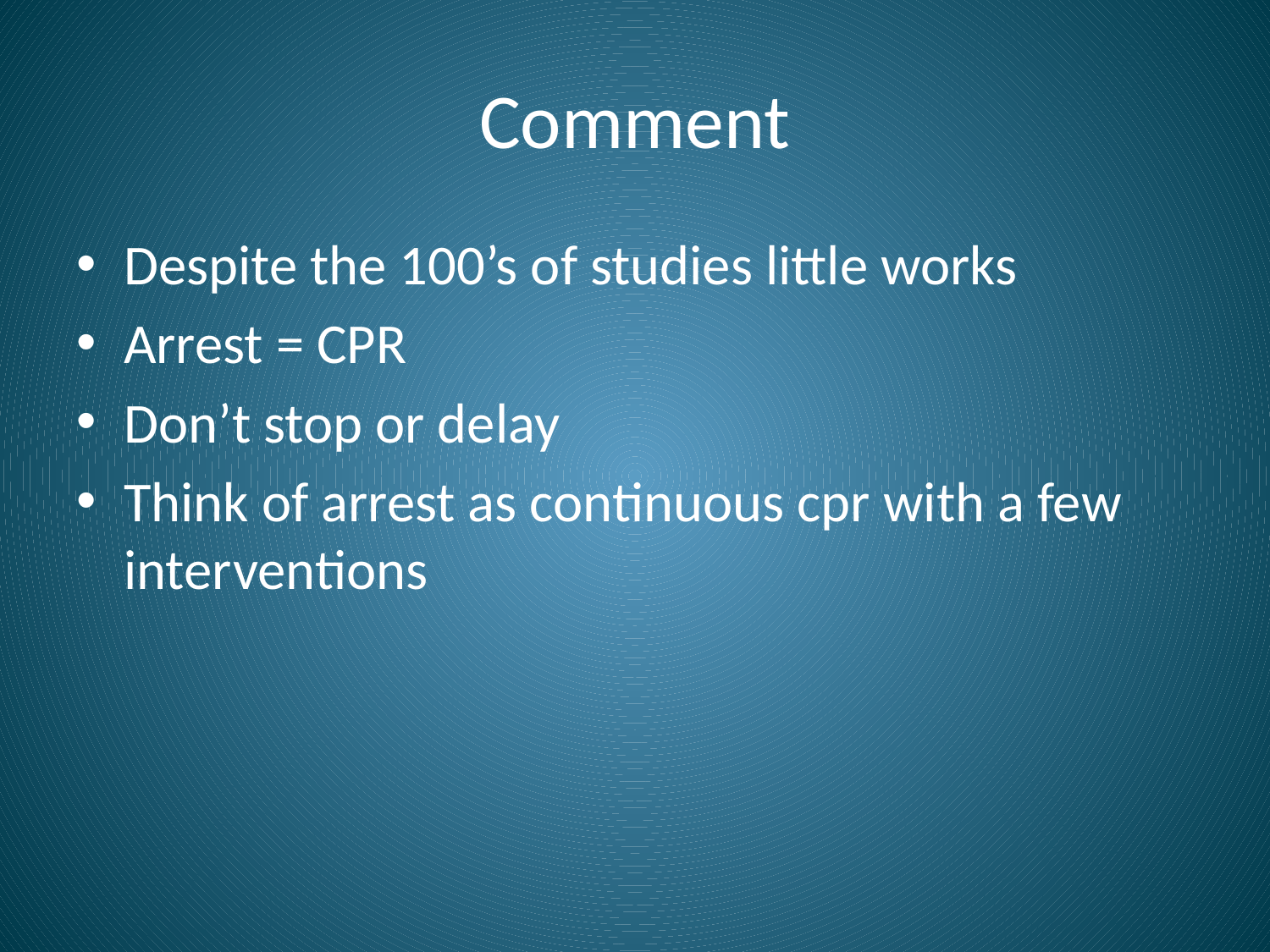

# Comment
Despite the 100’s of studies little works
Arrest = CPR
Don’t stop or delay
Think of arrest as continuous cpr with a few interventions